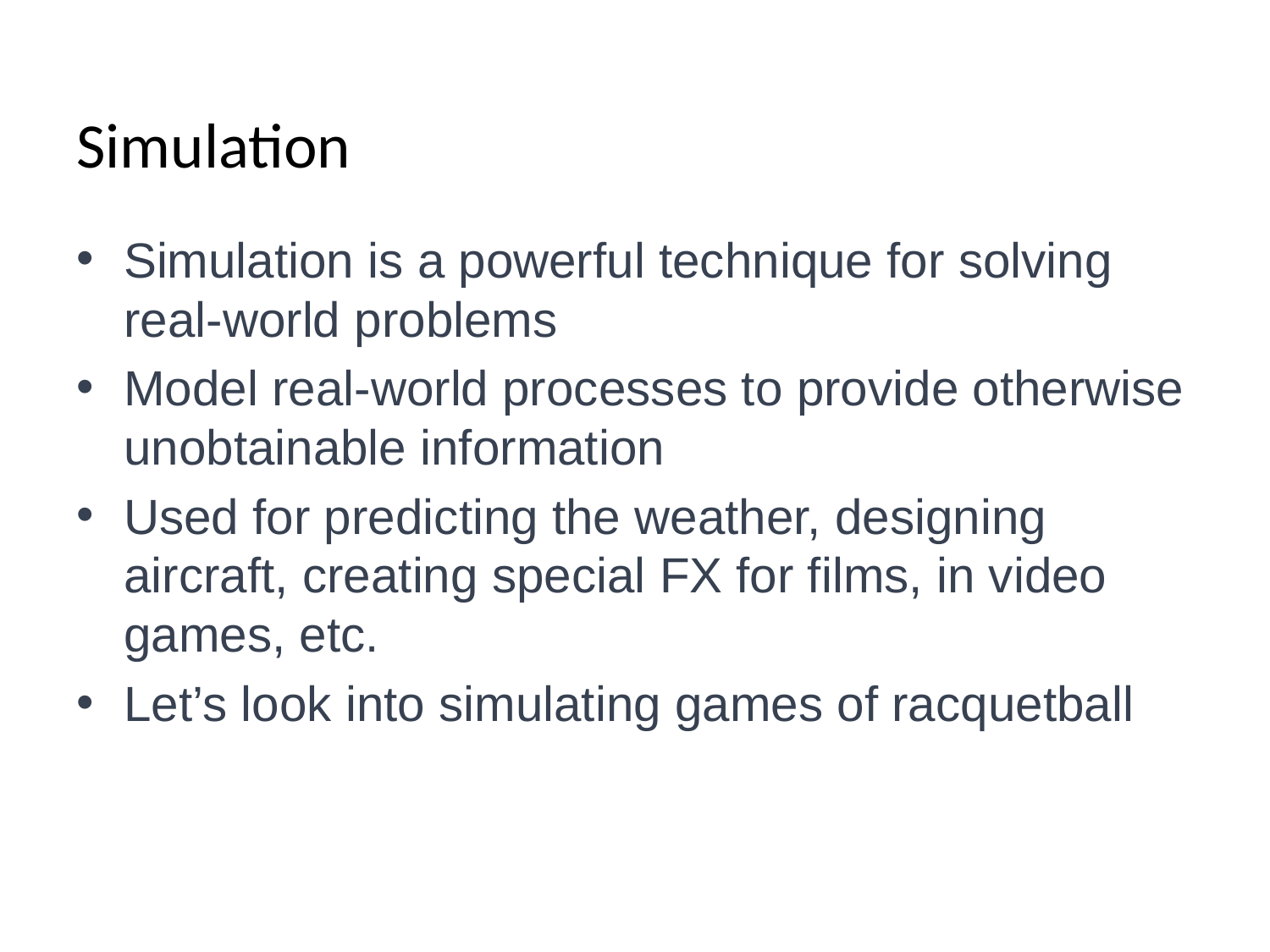

# Simulation
Simulation is a powerful technique for solving real-world problems
Model real-world processes to provide otherwise unobtainable information
Used for predicting the weather, designing aircraft, creating special FX for films, in video games, etc.
Let’s look into simulating games of racquetball